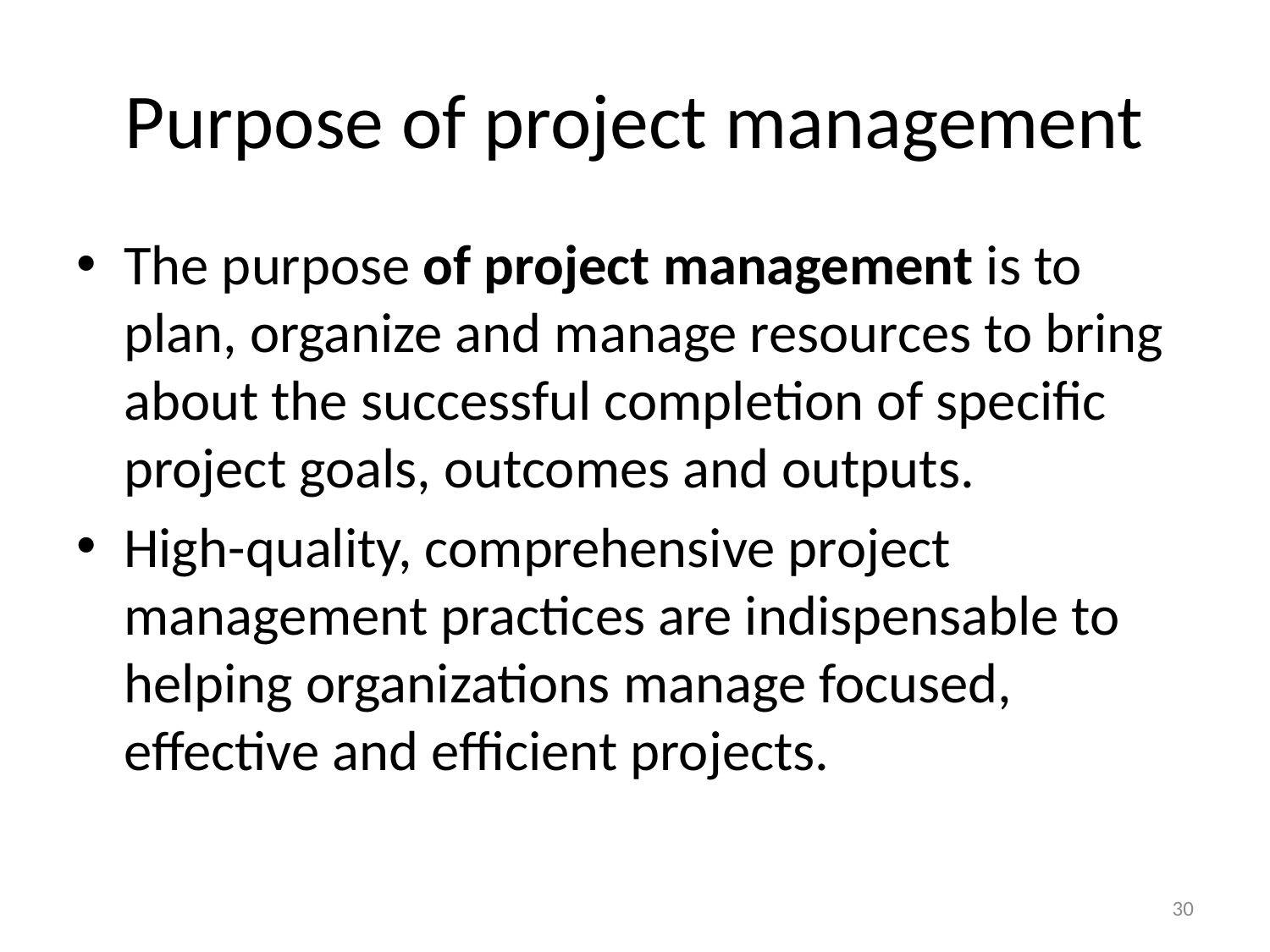

# Purpose of project management
The purpose of project management is to plan, organize and manage resources to bring about the successful completion of specific project goals, outcomes and outputs.
High-­quality, comprehensive project management practices are indispensable to helping organizations manage focused, effective and efficient projects.
30